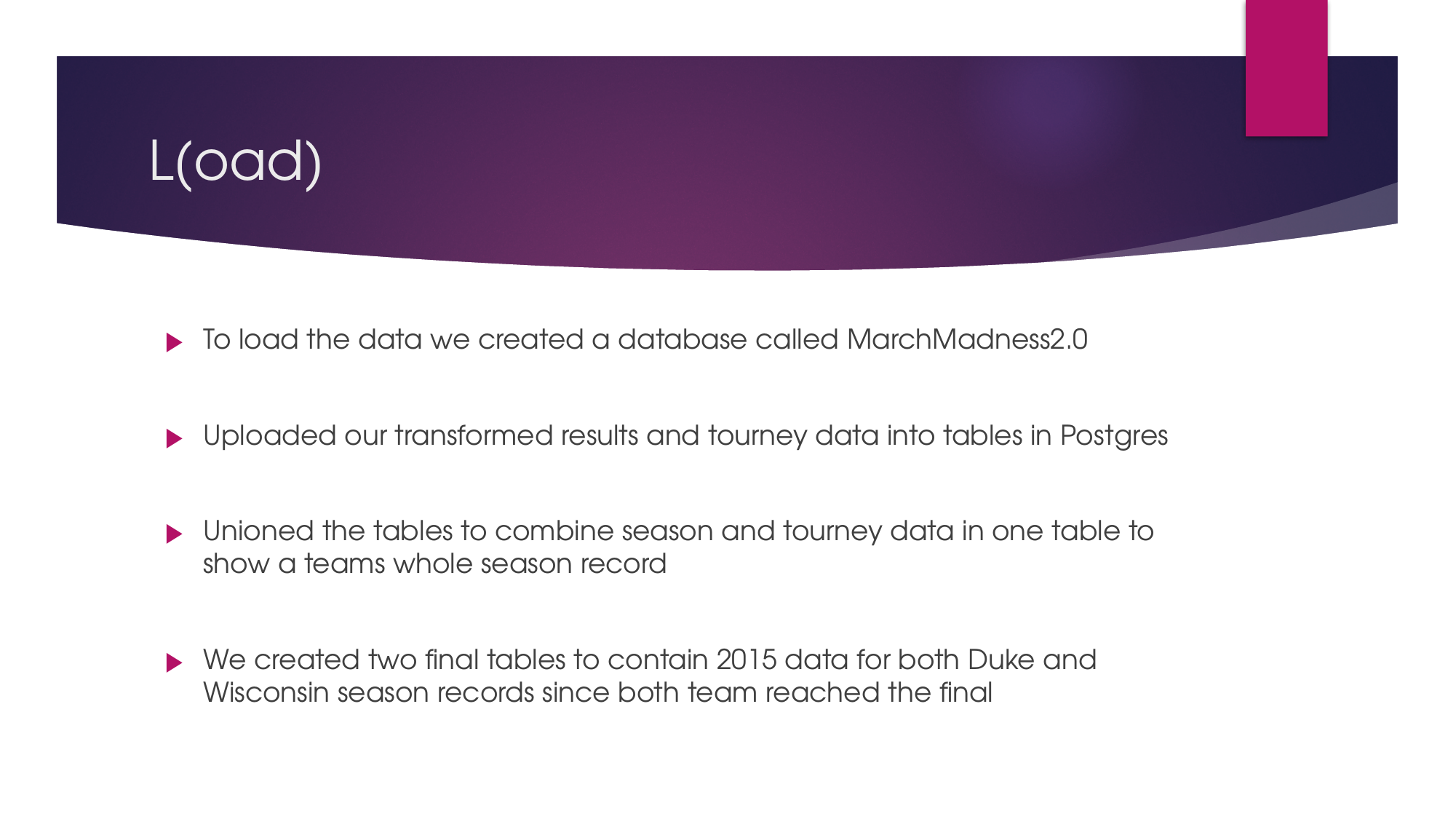

# L(oad)
To load the data we created a database called MarchMadness2.0

Uploaded our transformed results and tourney data into tables in Postgres

Unioned the tables to combine season and tourney data in one table to show a teams whole season record

We created two final tables to contain 2015 data for both Duke and Wisconsin season records since both team reached the final